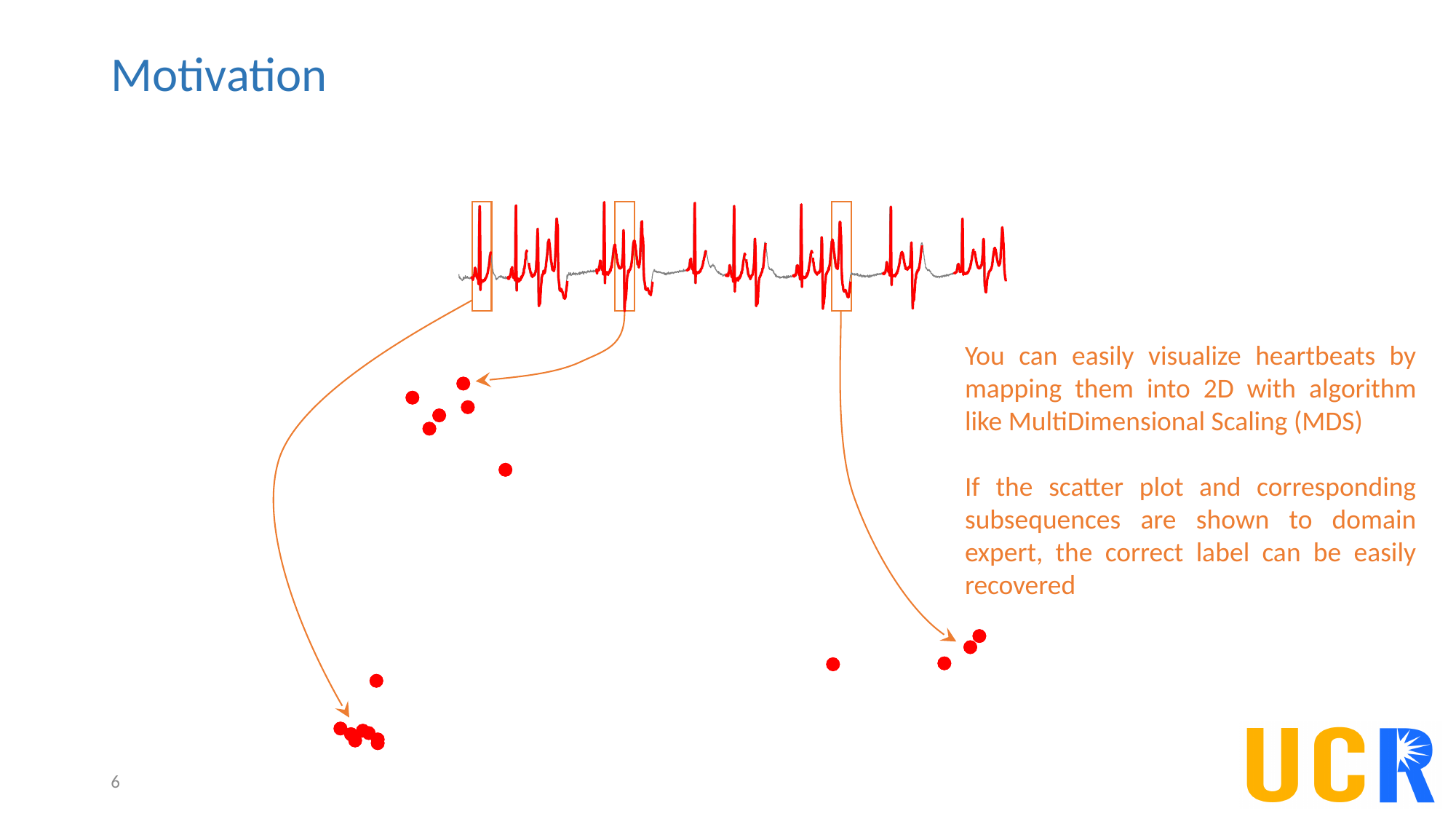

# Motivation

You can easily visualize heartbeats by mapping them into 2D with algorithm like MultiDimensional Scaling (MDS)

If the scatter plot and corresponding subsequences are shown to domain expert, the correct label can be easily recovered

6